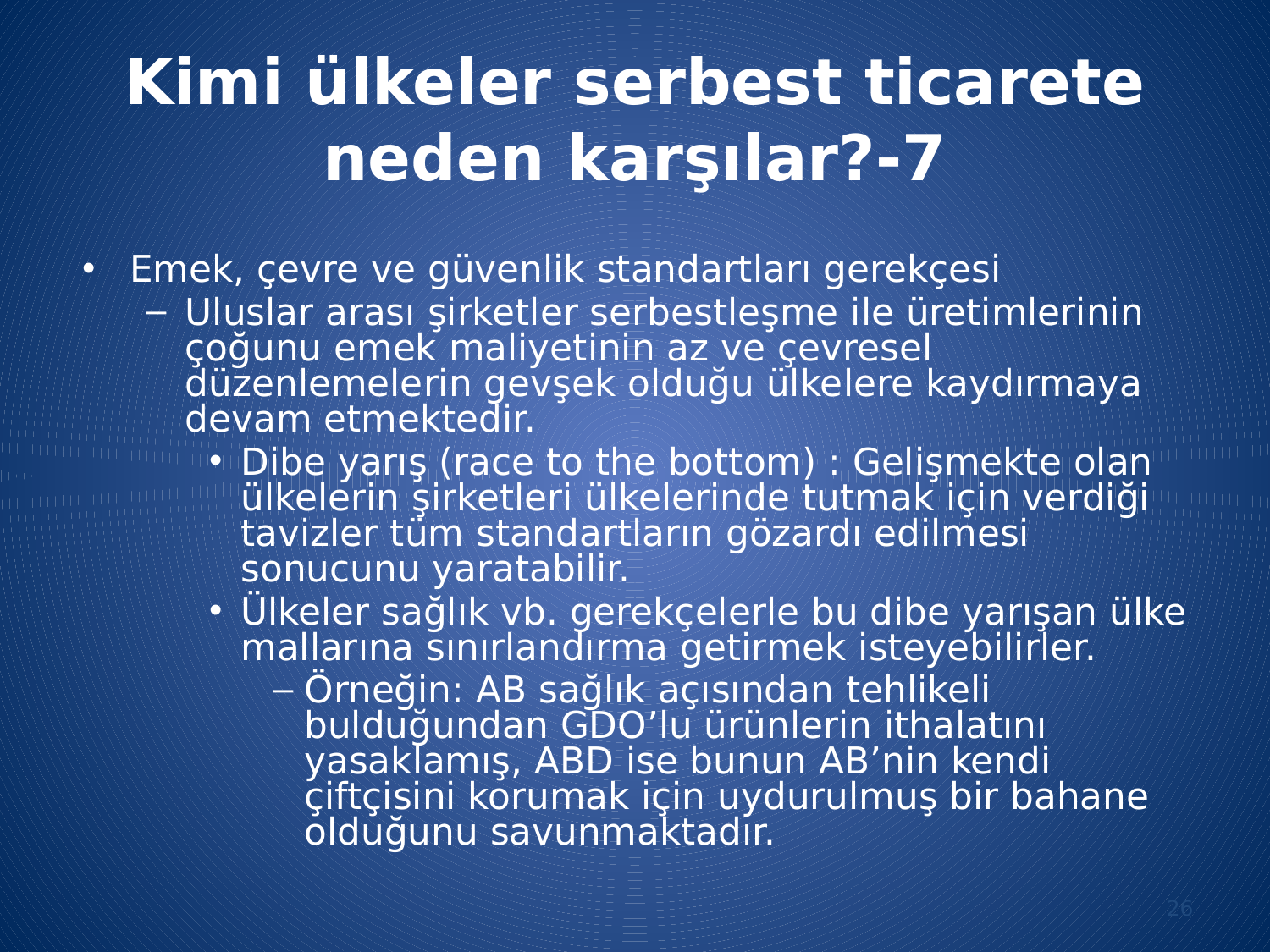

# Kimi ülkeler serbest ticarete neden karşılar?-7
Emek, çevre ve güvenlik standartları gerekçesi
Uluslar arası şirketler serbestleşme ile üretimlerinin çoğunu emek maliyetinin az ve çevresel düzenlemelerin gevşek olduğu ülkelere kaydırmaya devam etmektedir.
Dibe yarış (race to the bottom) : Gelişmekte olan ülkelerin şirketleri ülkelerinde tutmak için verdiği tavizler tüm standartların gözardı edilmesi sonucunu yaratabilir.
Ülkeler sağlık vb. gerekçelerle bu dibe yarışan ülke mallarına sınırlandırma getirmek isteyebilirler.
Örneğin: AB sağlık açısından tehlikeli bulduğundan GDO’lu ürünlerin ithalatını yasaklamış, ABD ise bunun AB’nin kendi çiftçisini korumak için uydurulmuş bir bahane olduğunu savunmaktadır.
26